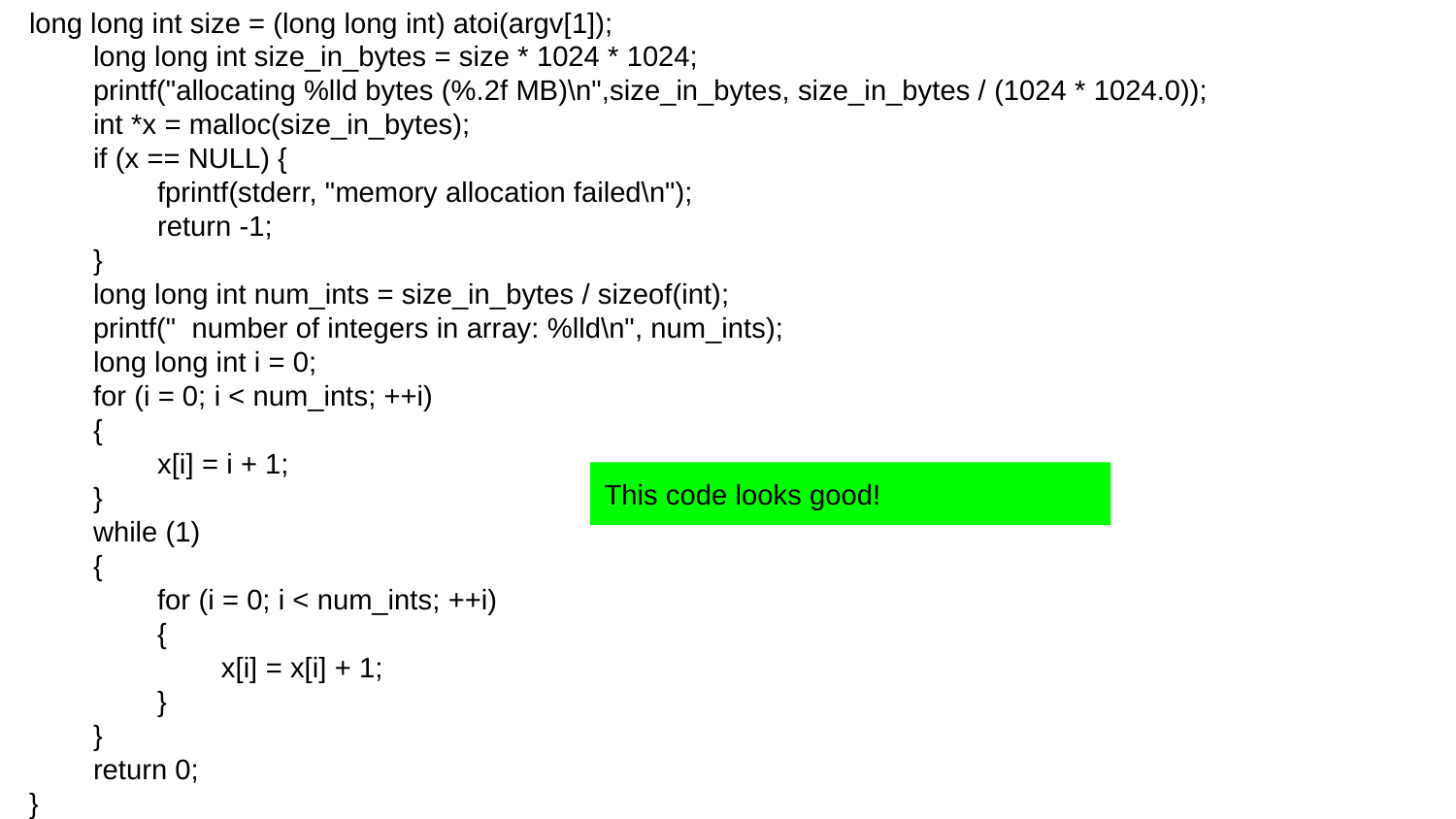

long long int size = (long long int) atoi(argv[1]);
        long long int size_in_bytes = size * 1024 * 1024;
        printf("allocating %lld bytes (%.2f MB)\n",size_in_bytes, size_in_bytes / (1024 * 1024.0));
        int *x = malloc(size_in_bytes);
        if (x == NULL) {
                fprintf(stderr, "memory allocation failed\n");
                return -1;
        }
        long long int num_ints = size_in_bytes / sizeof(int);
        printf("  number of integers in array: %lld\n", num_ints);
        long long int i = 0;
        for (i = 0; i < num_ints; ++i)
        {
                x[i] = i + 1;
        }
        while (1)
        {
                for (i = 0; i < num_ints; ++i)
                {
                        x[i] = x[i] + 1;
                }
        }
        return 0;
}

This code looks good!